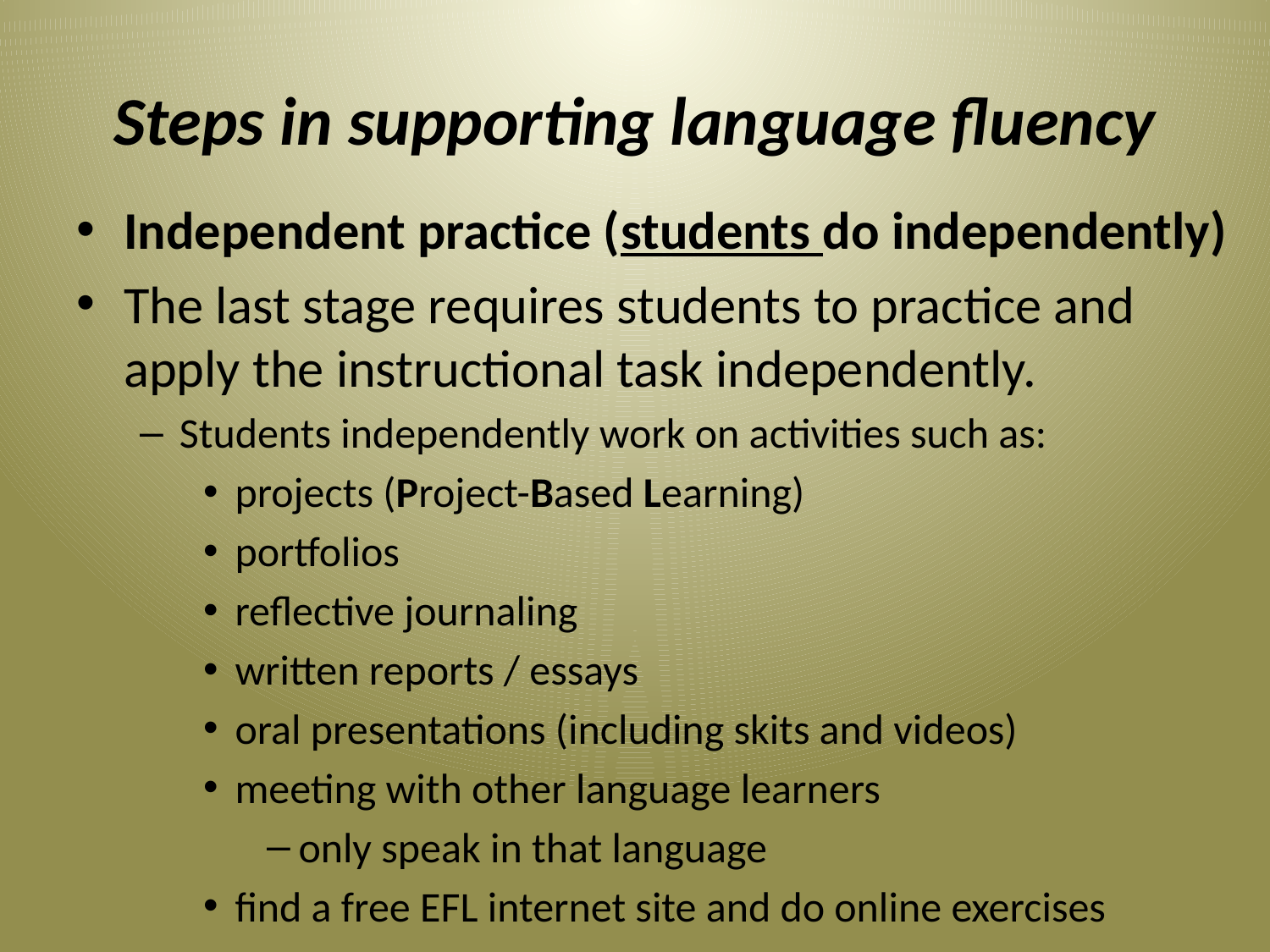

# Steps in supporting language fluency
Independent practice (students do independently)
The last stage requires students to practice and apply the instructional task independently.
Students independently work on activities such as:
projects (Project-Based Learning)
portfolios
reflective journaling
written reports / essays
oral presentations (including skits and videos)
meeting with other language learners
only speak in that language
find a free EFL internet site and do online exercises